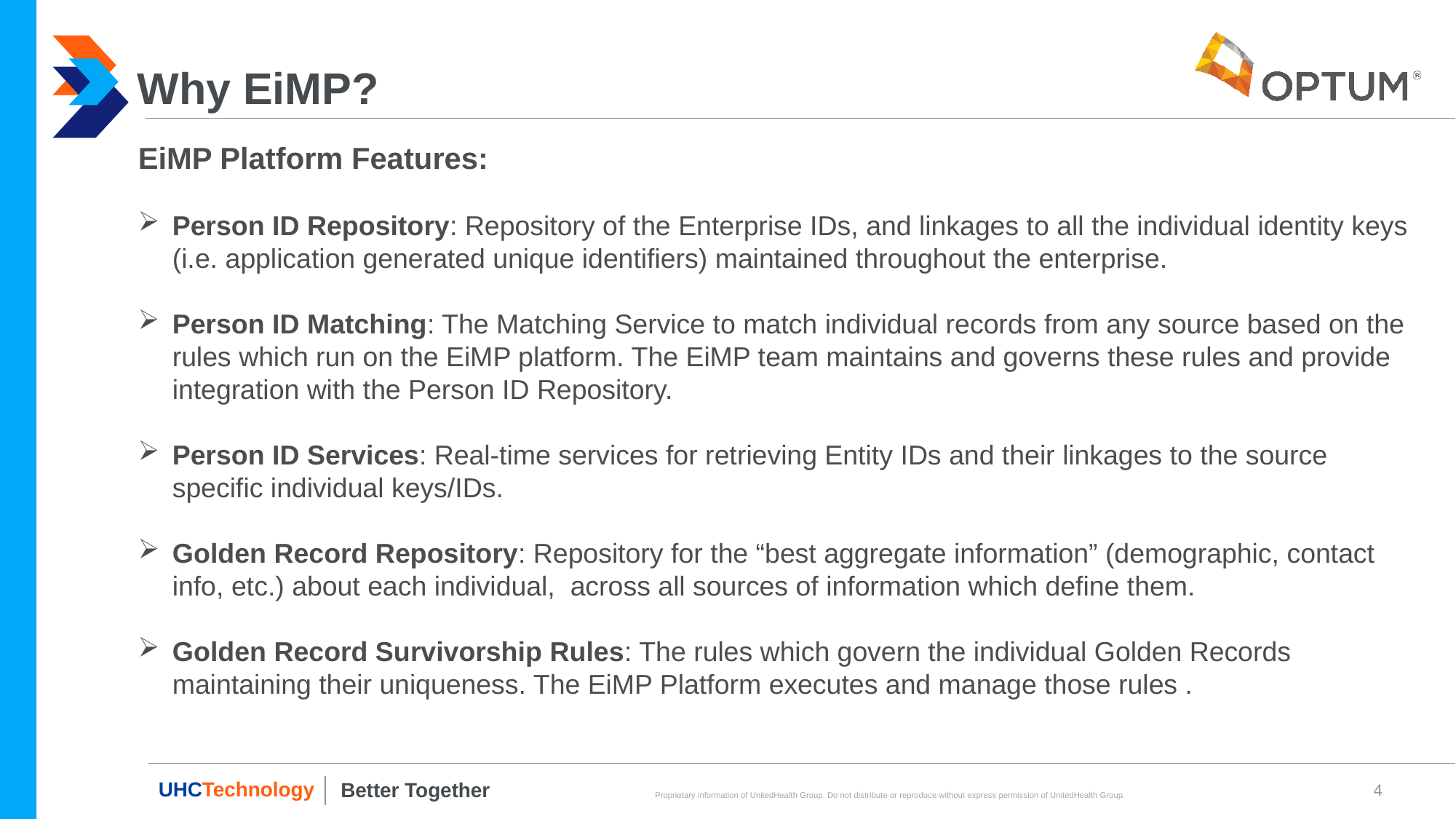

# Why EiMP?
EiMP Platform Features:

Person ID Repository: Repository of the Enterprise IDs, and linkages to all the individual identity keys (i.e. application generated unique identifiers) maintained throughout the enterprise.

Person ID Matching: The Matching Service to match individual records from any source based on the rules which run on the EiMP platform. The EiMP team maintains and governs these rules and provide integration with the Person ID Repository.

Person ID Services: Real-time services for retrieving Entity IDs and their linkages to the source specific individual keys/IDs.

Golden Record Repository: Repository for the “best aggregate information” (demographic, contact info, etc.) about each individual,  across all sources of information which define them.

Golden Record Survivorship Rules: The rules which govern the individual Golden Records maintaining their uniqueness. The EiMP Platform executes and manage those rules .
4